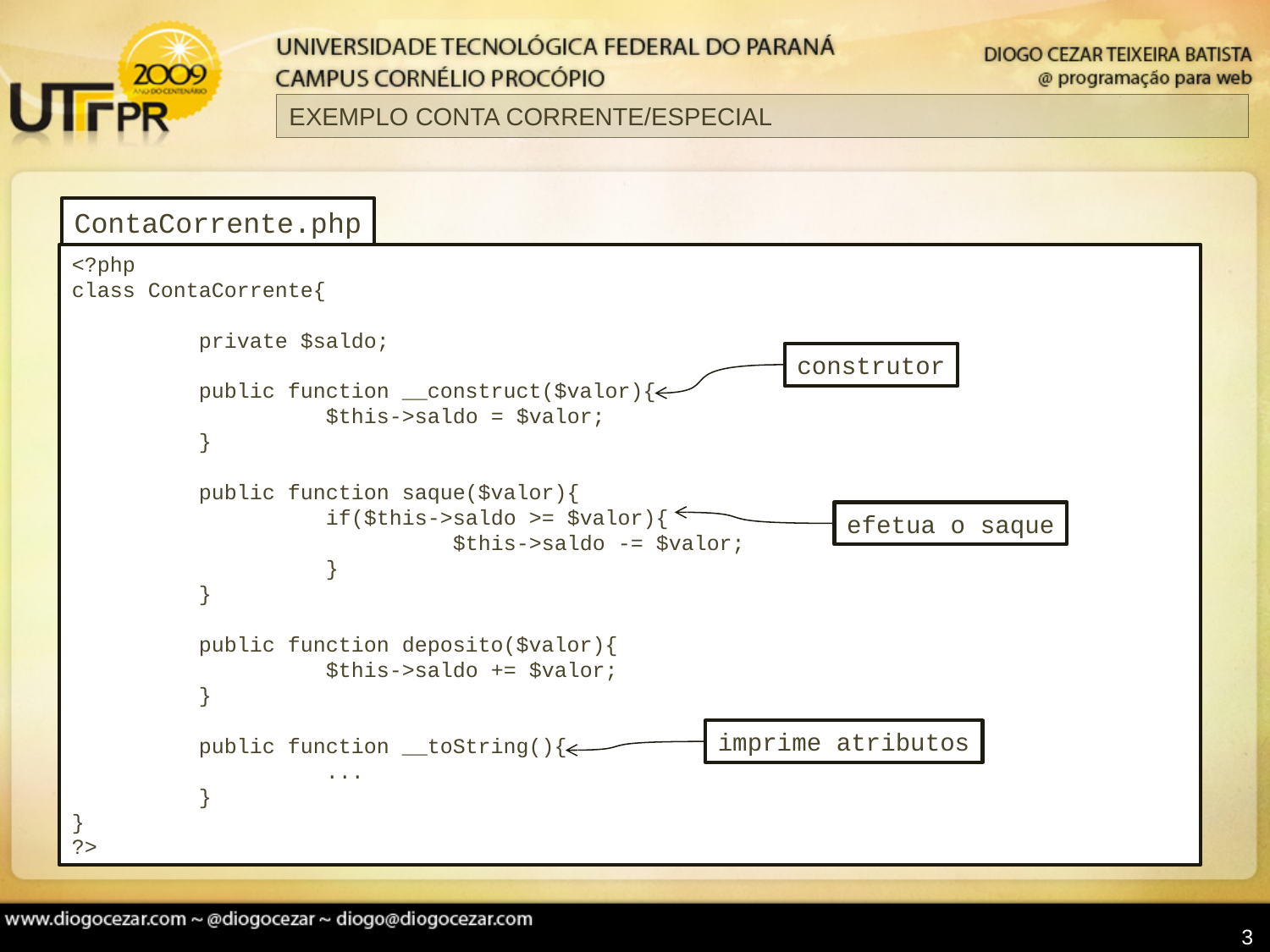

# EXEMPLO CONTA CORRENTE/ESPECIAL
ContaCorrente.php
<?php
class ContaCorrente{

	private $saldo;

	public function __construct($valor){
		$this->saldo = $valor;
	}

	public function saque($valor){
		if($this->saldo >= $valor){
			$this->saldo -= $valor;
		}
	}

	public function deposito($valor){
		$this->saldo += $valor;
	}

	public function __toString(){
		...
	}
}
?>
construtor
efetua o saque
imprime atributos
3